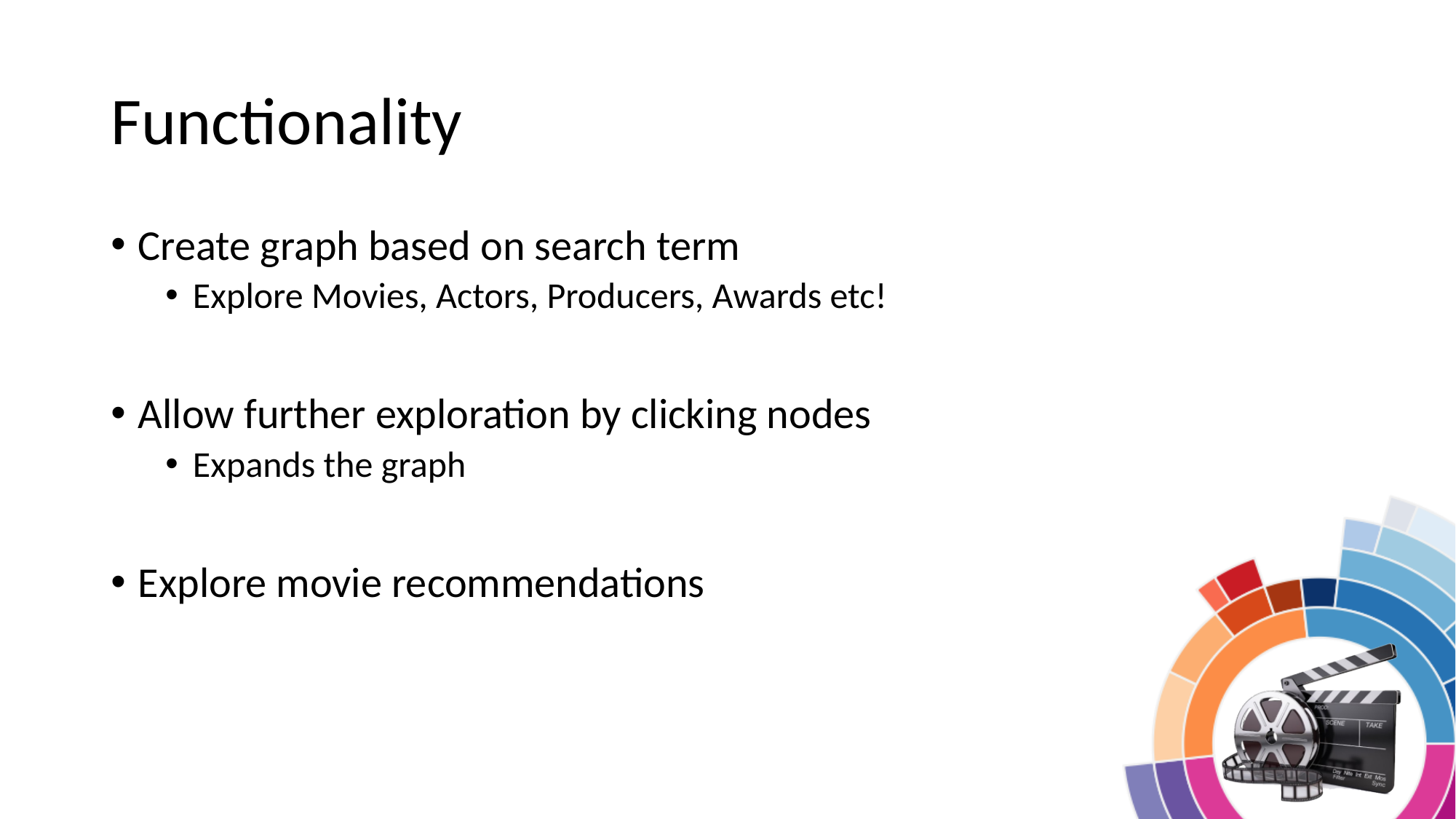

# Functionality
Create graph based on search term
Explore Movies, Actors, Producers, Awards etc!

Allow further exploration by clicking nodes
Expands the graph

Explore movie recommendations